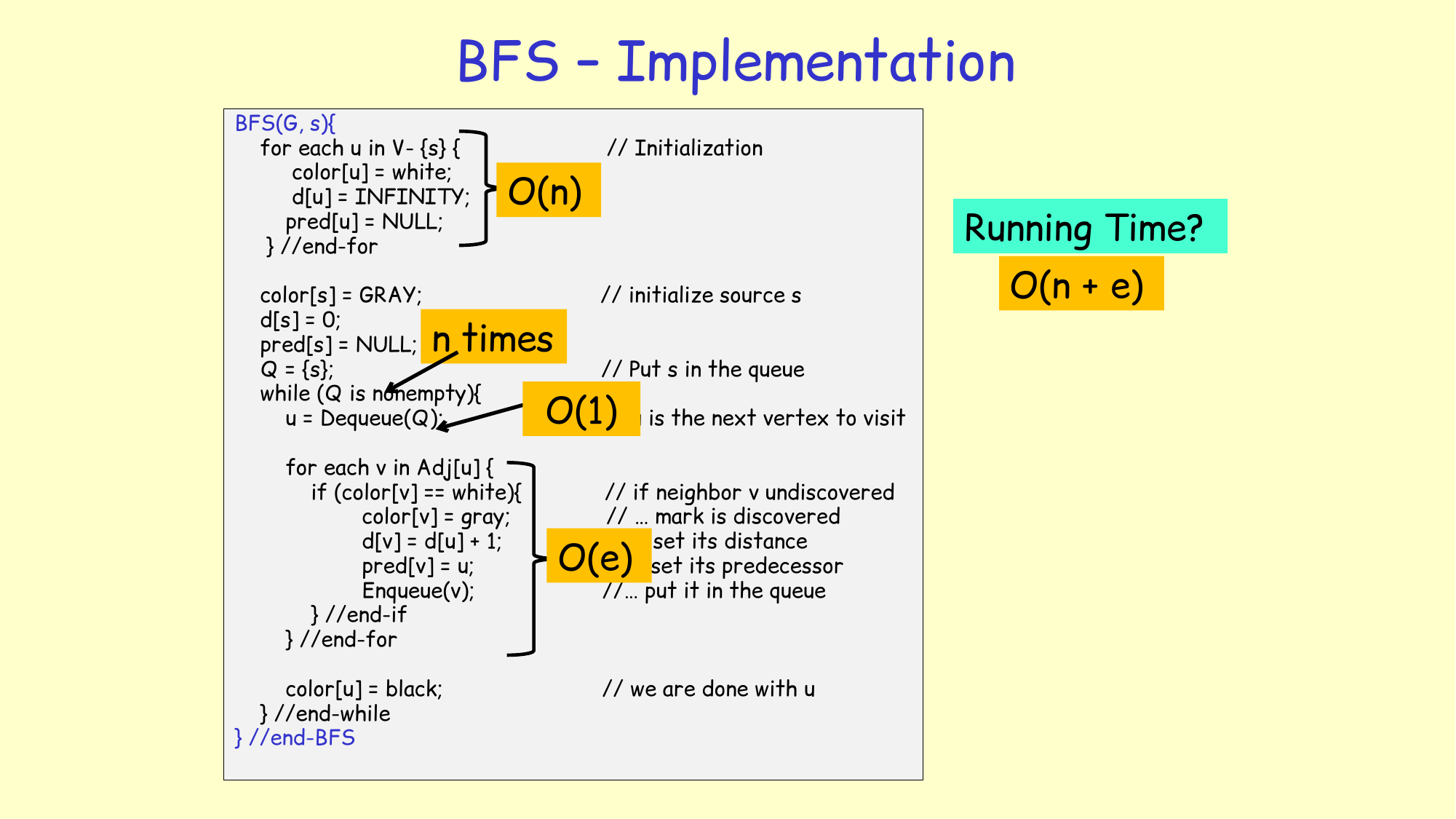

# BFS – Implementation
BFS(G, s){
    for each u in V- {s} {                       // Initialization
         color[u] = white;
         d[u] = INFINITY;
        pred[u] = NULL;
     } //end-for

    color[s] = GRAY;                            // initialize source s
    d[s] = 0;
    pred[s] = NULL;
    Q = {s};                                          // Put s in the queue
    while (Q is nonempty){
        u = Dequeue(Q);                         // u is the next vertex to visit

        for each v in Adj[u] {
            if (color[v] == white){             // if neighbor v undiscovered
                    color[v] = gray;               // … mark is discovered
                    d[v] = d[u] + 1;                // … set its distance
                    pred[v] = u;                    // … set its predecessor
                    Enqueue(v);                    //… put it in the queue
            } //end-if
        } //end-for

        color[u] = black;                         // we are done with u
    } //end-while
} //end-BFS

O(n)
Running Time?
O(n + e)
n times
O(1)

O(e)